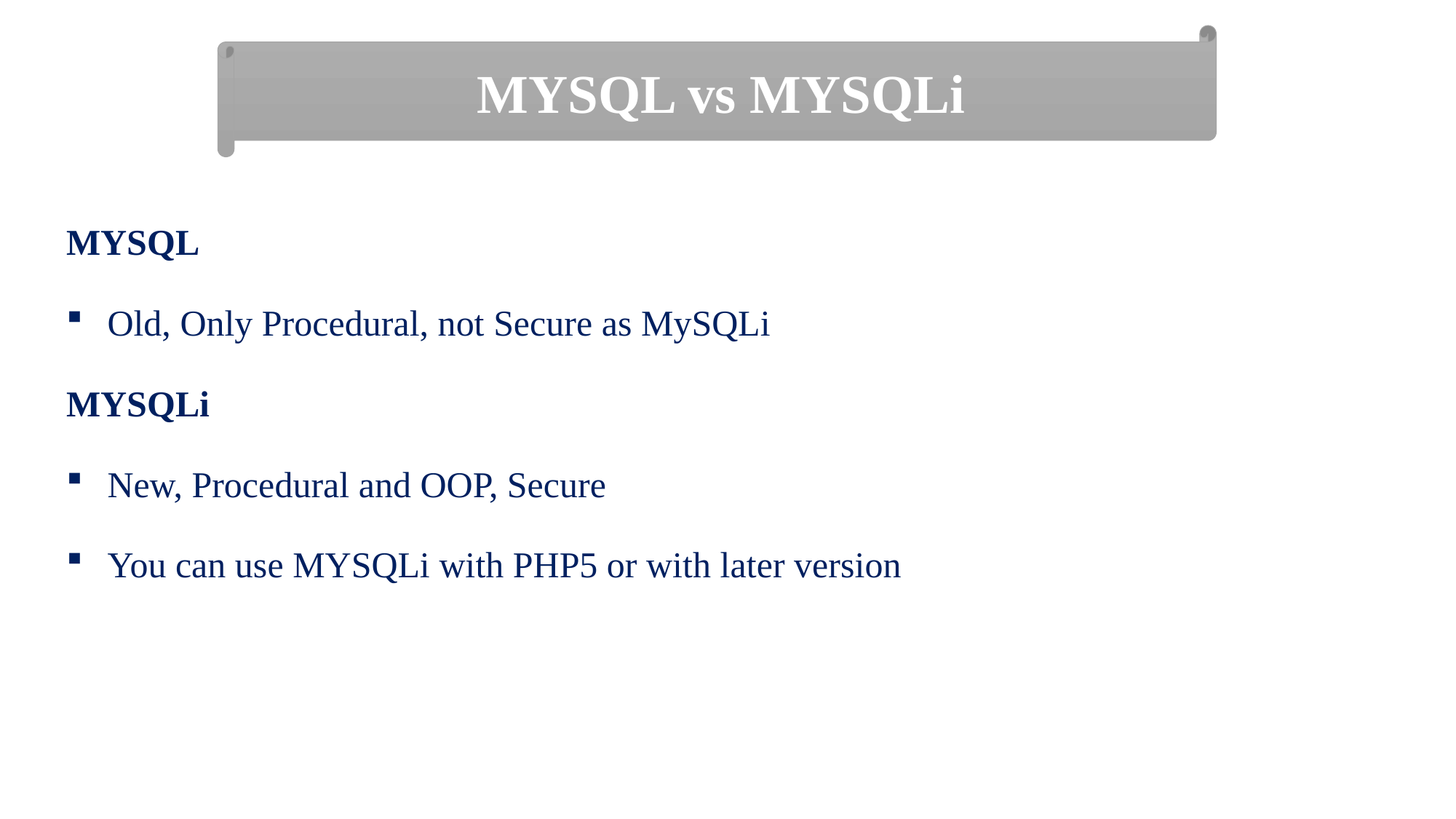

MYSQL vs MYSQLi
MYSQL
Old, Only Procedural, not Secure as MySQLi
MYSQLi
New, Procedural and OOP, Secure
You can use MYSQLi with PHP5 or with later version